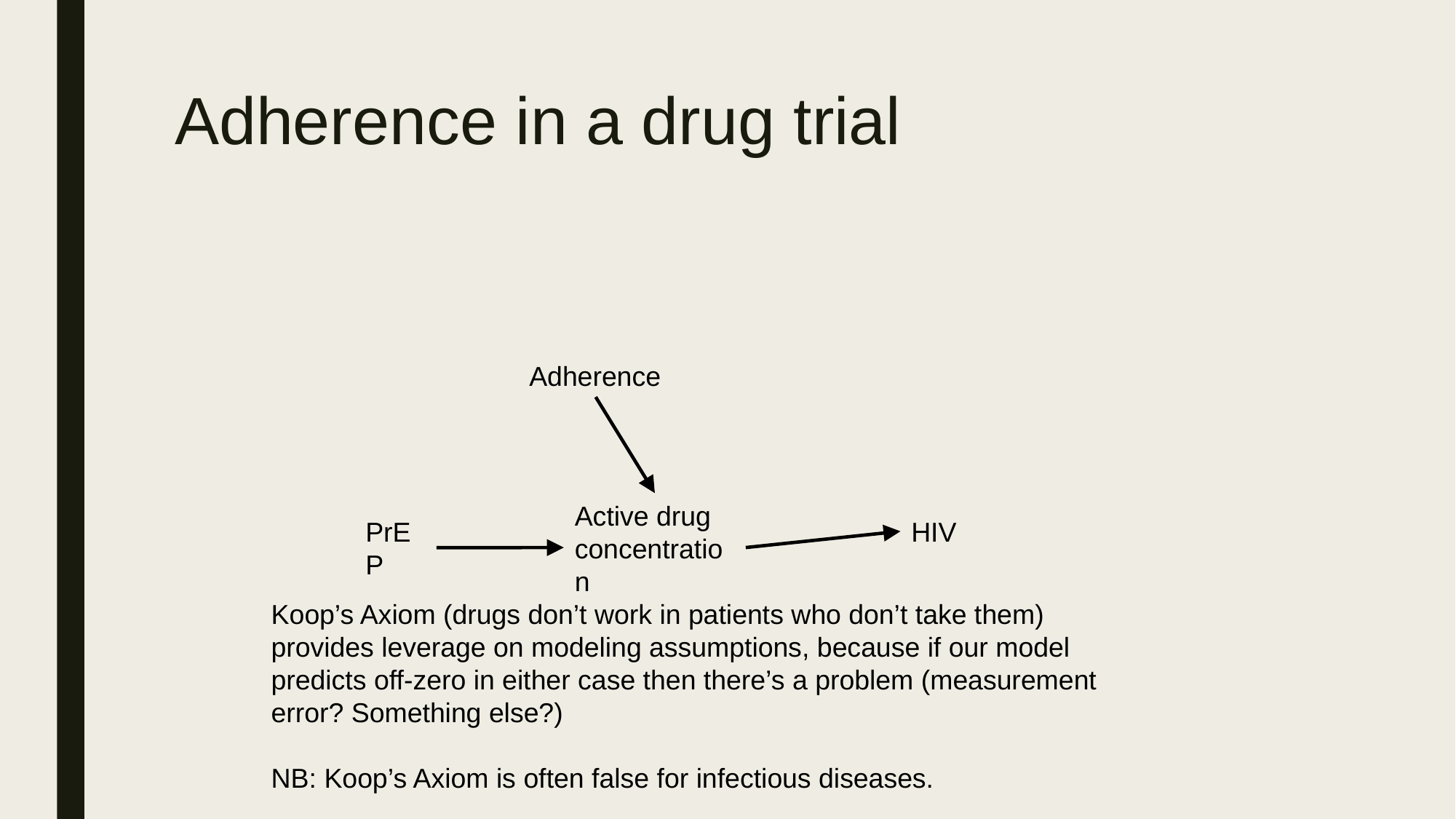

# Adherence in a drug trial
Adherence
Active drug concentration
PrEP
HIV
Koop’s Axiom (drugs don’t work in patients who don’t take them) provides leverage on modeling assumptions, because if our model predicts off-zero in either case then there’s a problem (measurement error? Something else?)

NB: Koop’s Axiom is often false for infectious diseases.